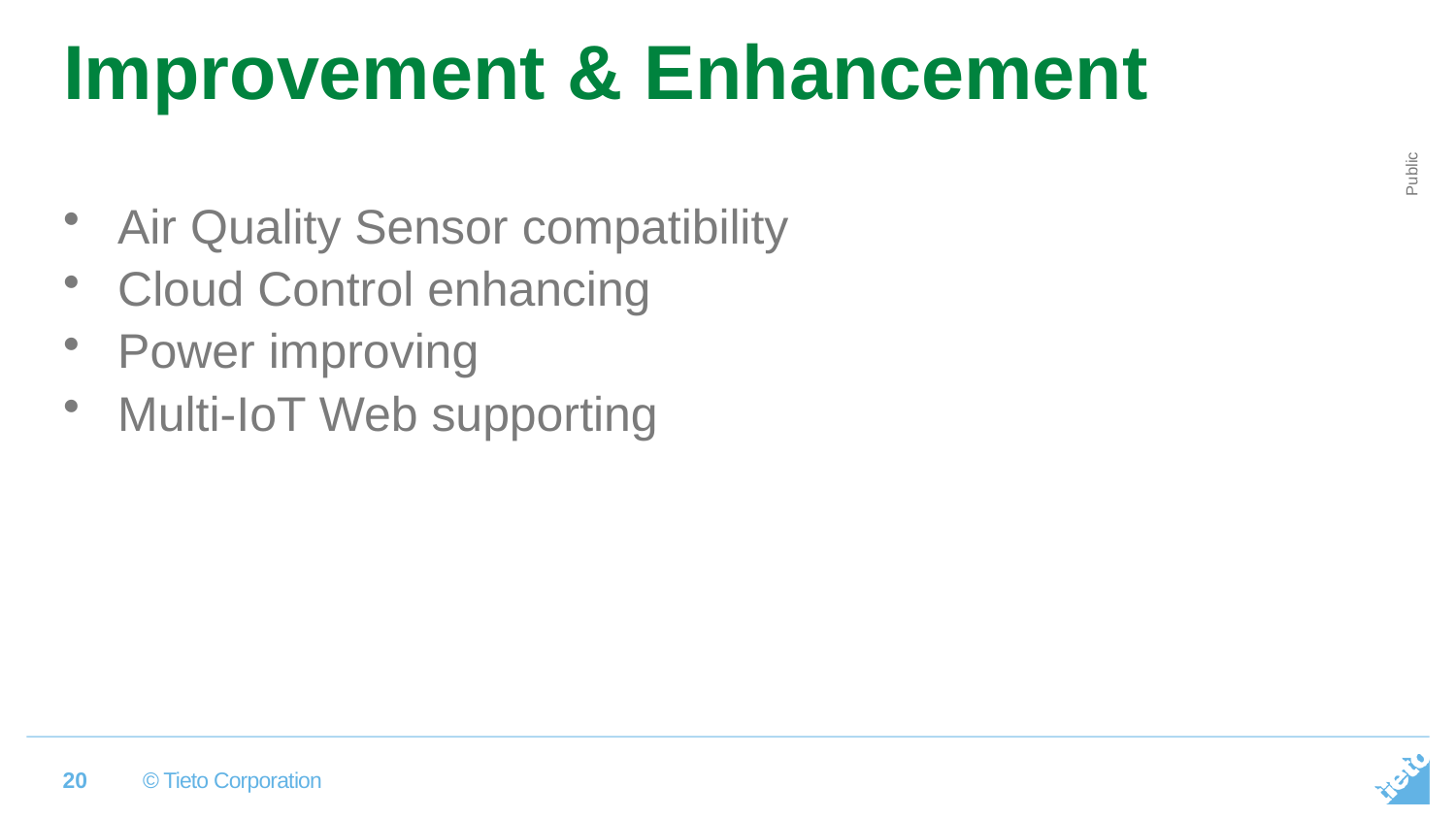

# Improvement & Enhancement
Air Quality Sensor compatibility
Cloud Control enhancing
Power improving
Multi-IoT Web supporting

20